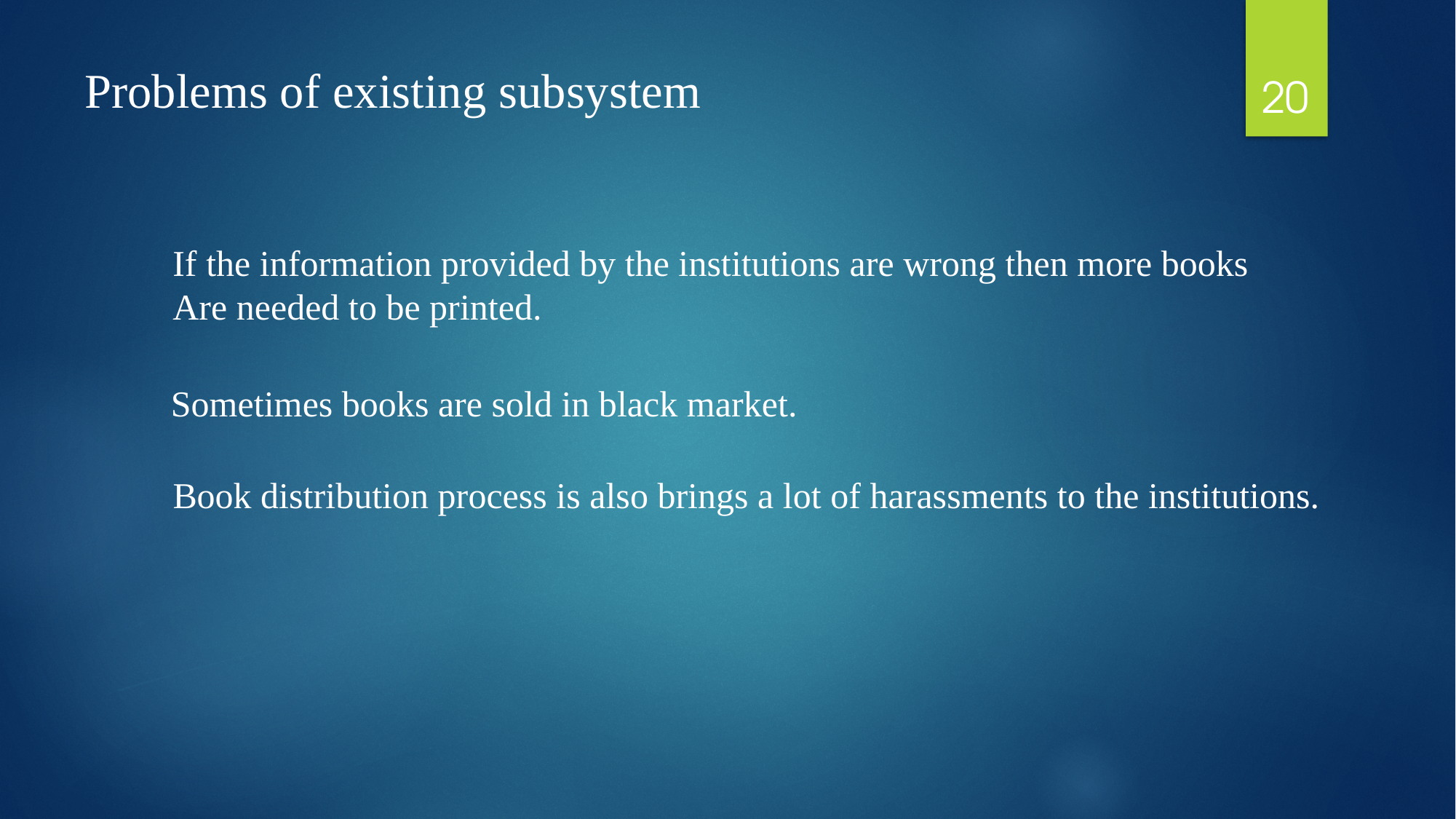

20
Problems of existing subsystem

If the information provided by the institutions are wrong then more books
Are needed to be printed.
Sometimes books are sold in black market.
Book distribution process is also brings a lot of harassments to the institutions.